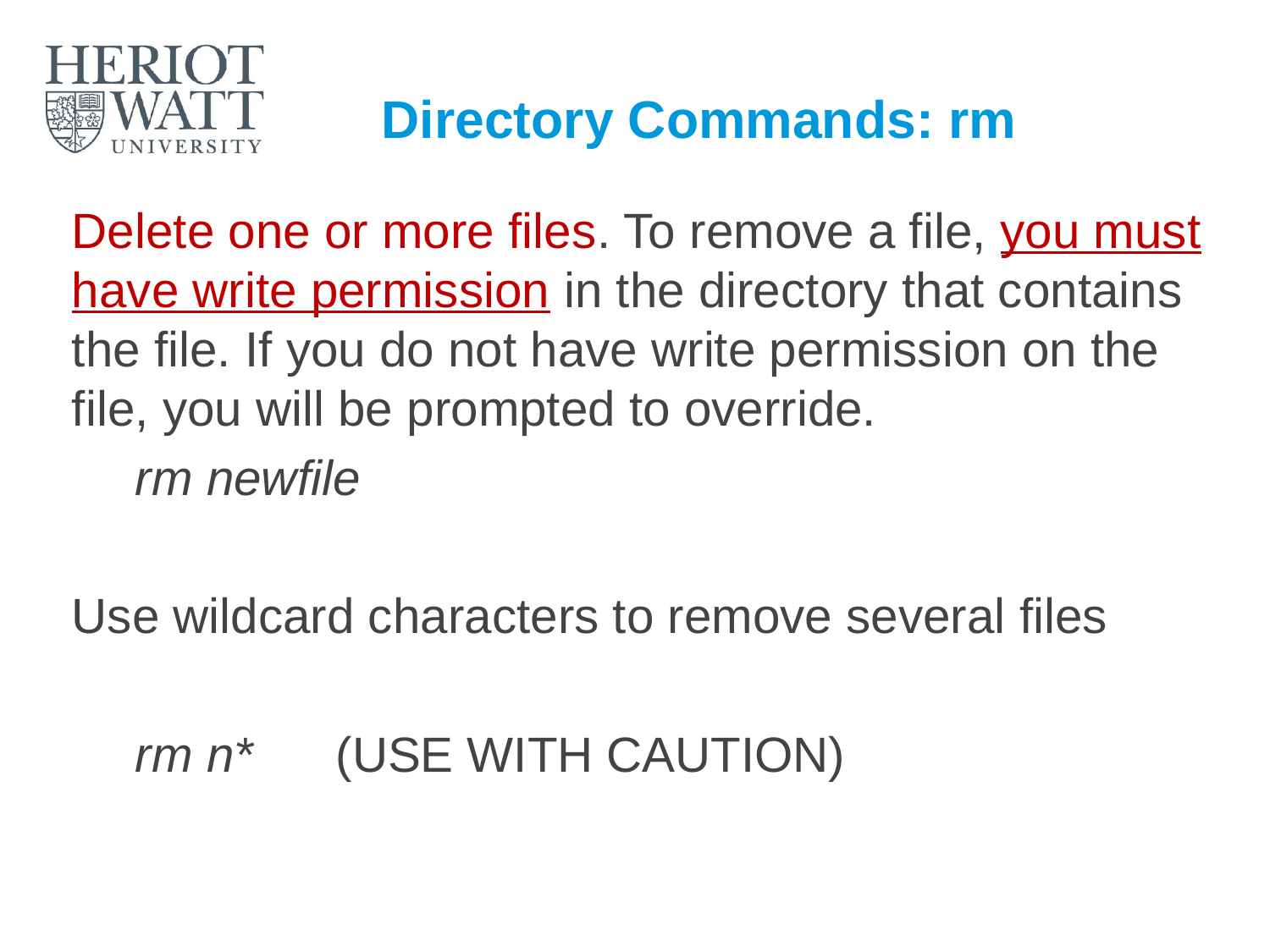

# Directory Commands: rm
Delete one or more files. To remove a file, you must have write permission in the directory that contains the file. If you do not have write permission on the file, you will be prompted to override.
rm newfile

Use wildcard characters to remove several files

rm n*      (USE WITH CAUTION)